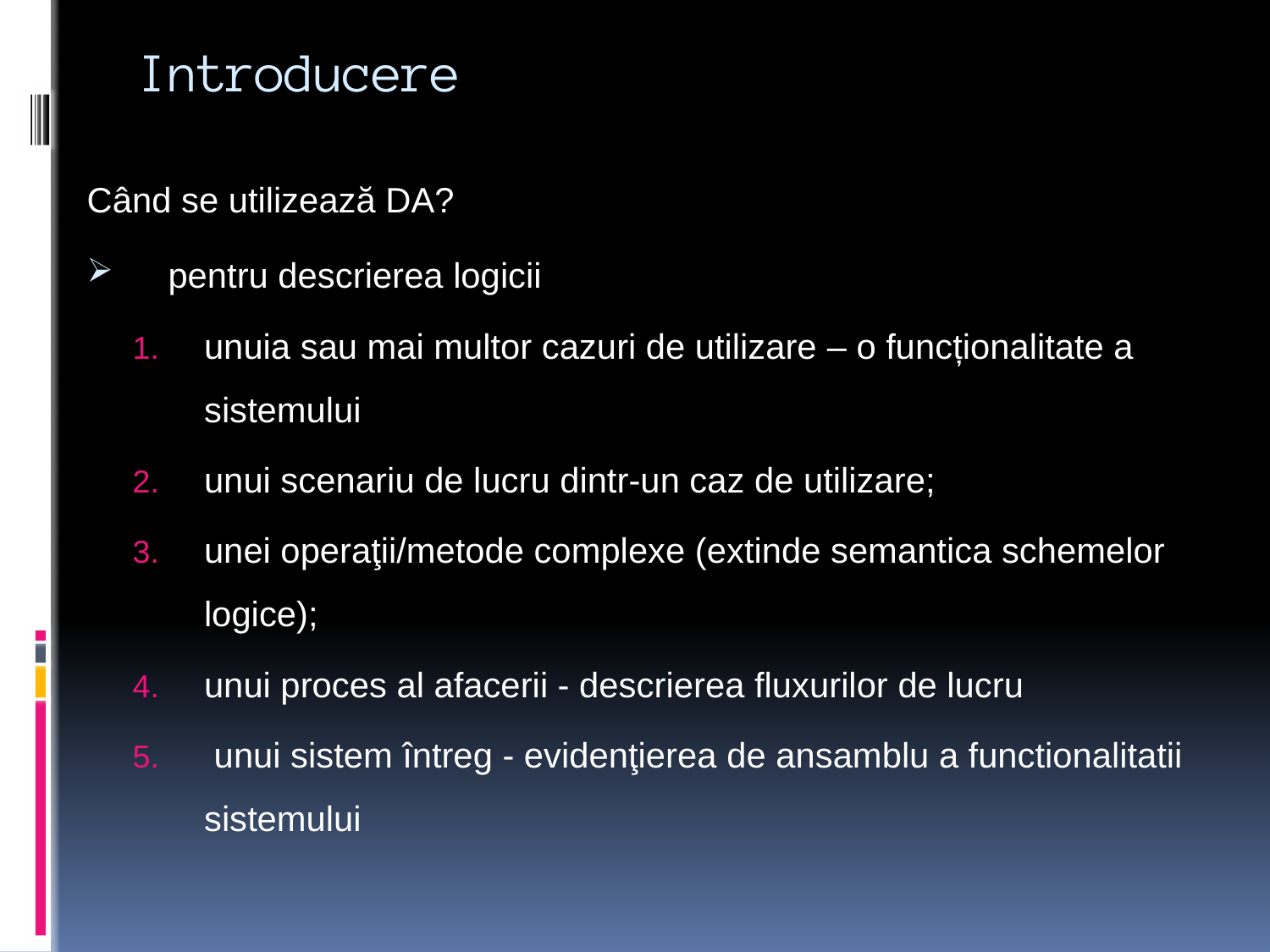

# Introducere
Când se utilizează DA?
 pentru descrierea logicii
unuia sau mai multor cazuri de utilizare – o funcționalitate a sistemului
unui scenariu de lucru dintr-un caz de utilizare;
unei operaţii/metode complexe (extinde semantica schemelor logice);
unui proces al afacerii - descrierea fluxurilor de lucru
 unui sistem întreg - evidenţierea de ansamblu a functionalitatii sistemului